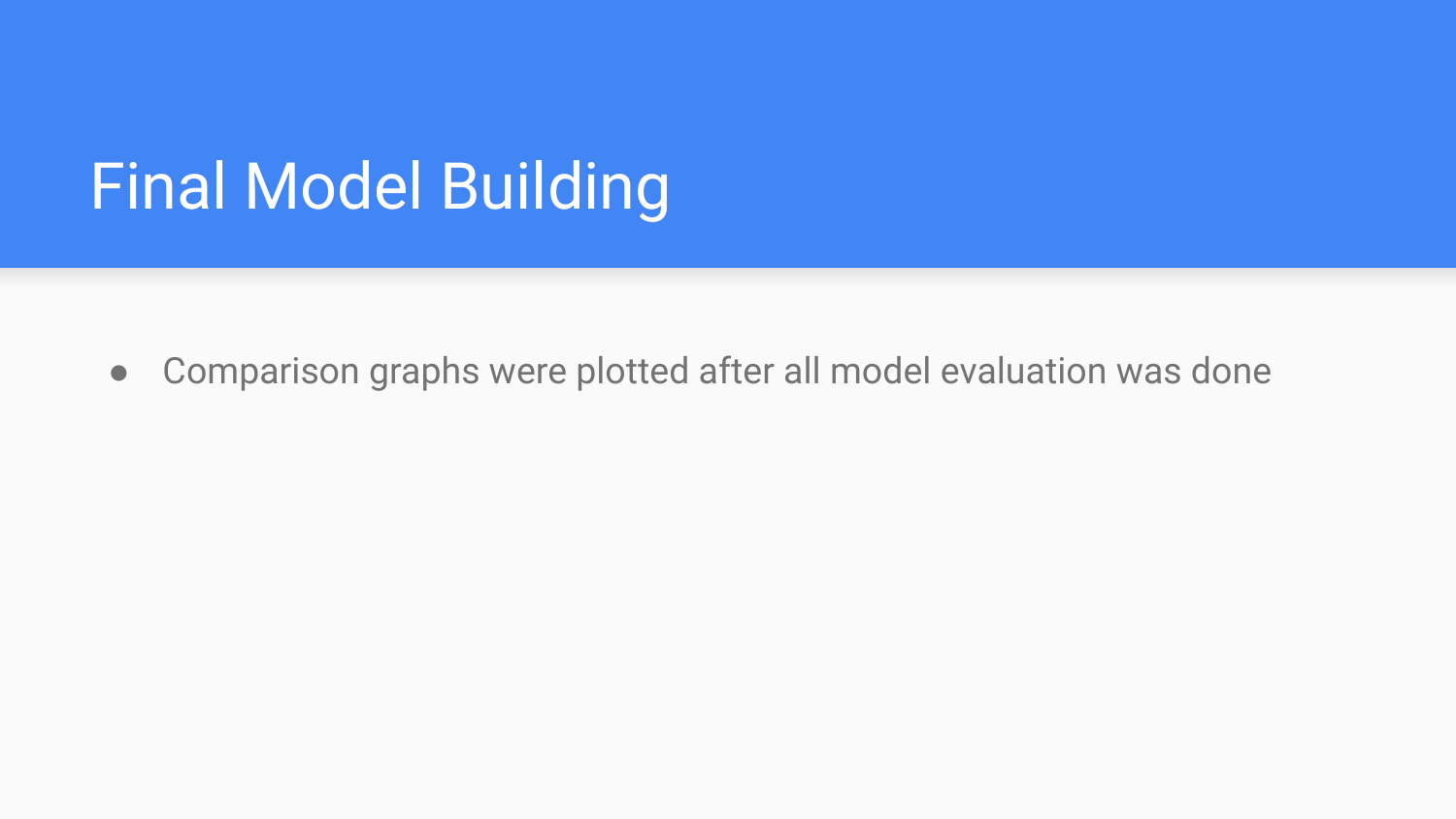

# Final Model Building

Comparison graphs were plotted after all model evaluation was done